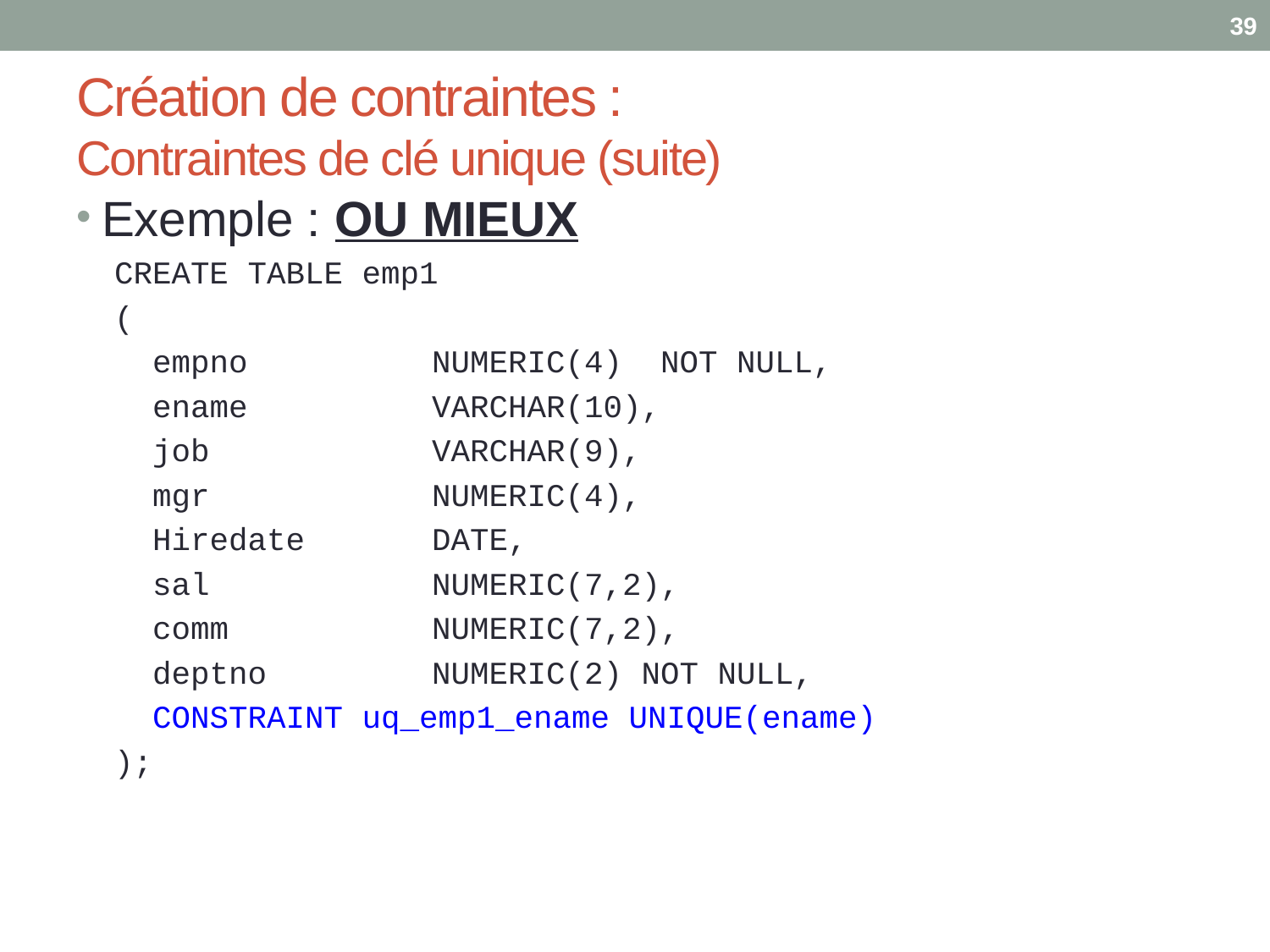

39
# Création de contraintes : Contraintes de clé unique (suite)
Exemple : OU MIEUX
CREATE TABLE emp1
(
empno   	NUMERIC(4)  NOT NULL,
ename   	VARCHAR(10),
job     	VARCHAR(9),
mgr     	NUMERIC(4),
Hiredate	DATE,
sal     	NUMERIC(7,2),
comm    	NUMERIC(7,2),
deptno  	NUMERIC(2) NOT NULL,
CONSTRAINT uq_emp1_ename UNIQUE(ename)
);